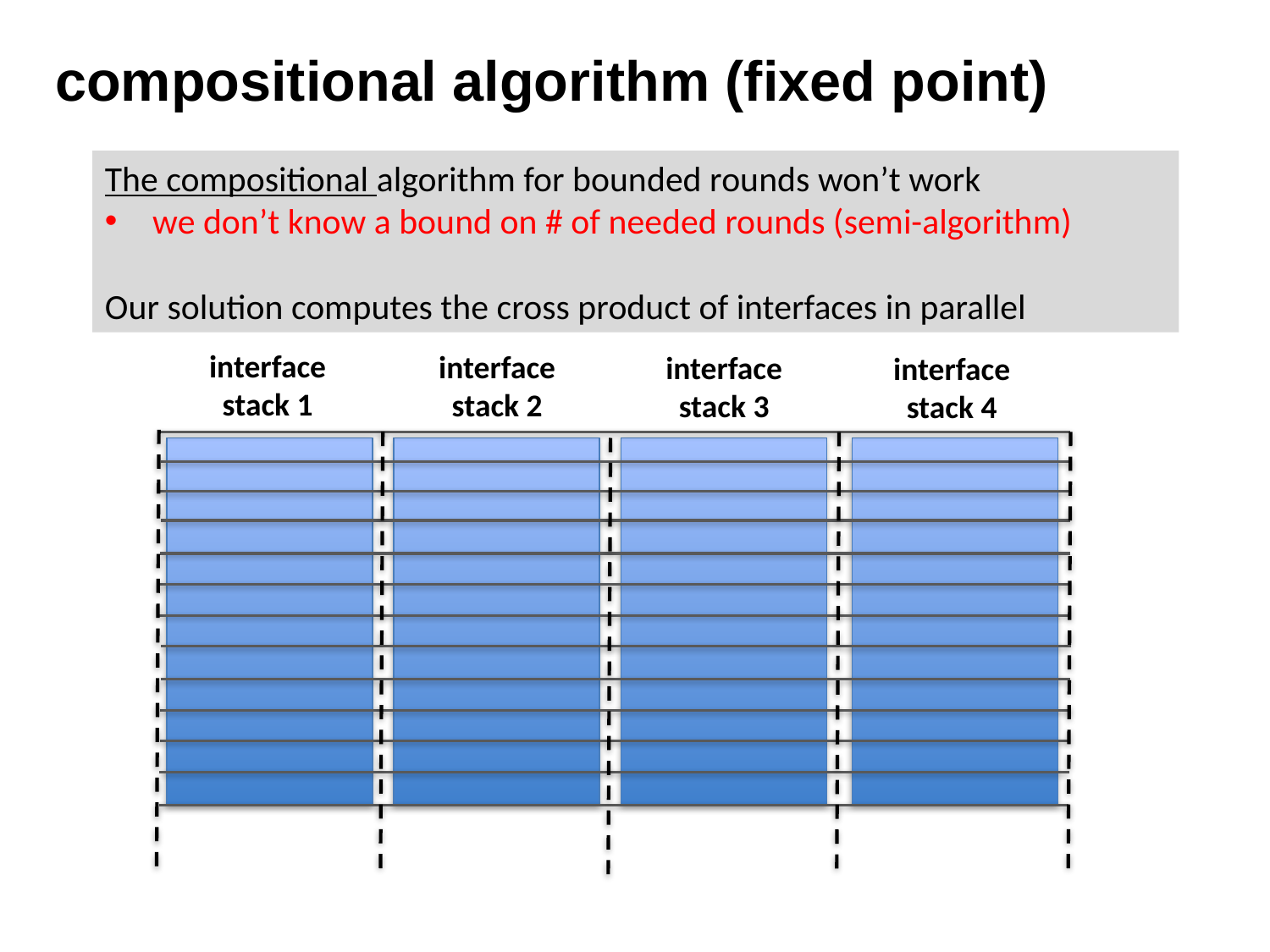

compositional algorithm (fixed point)
The compositional algorithm for bounded rounds won’t work
we don’t know a bound on # of needed rounds (semi-algorithm)

Our solution computes the cross product of interfaces in parallel
interface
stack 1
interface
stack 2
interface
stack 3
interface
stack 4